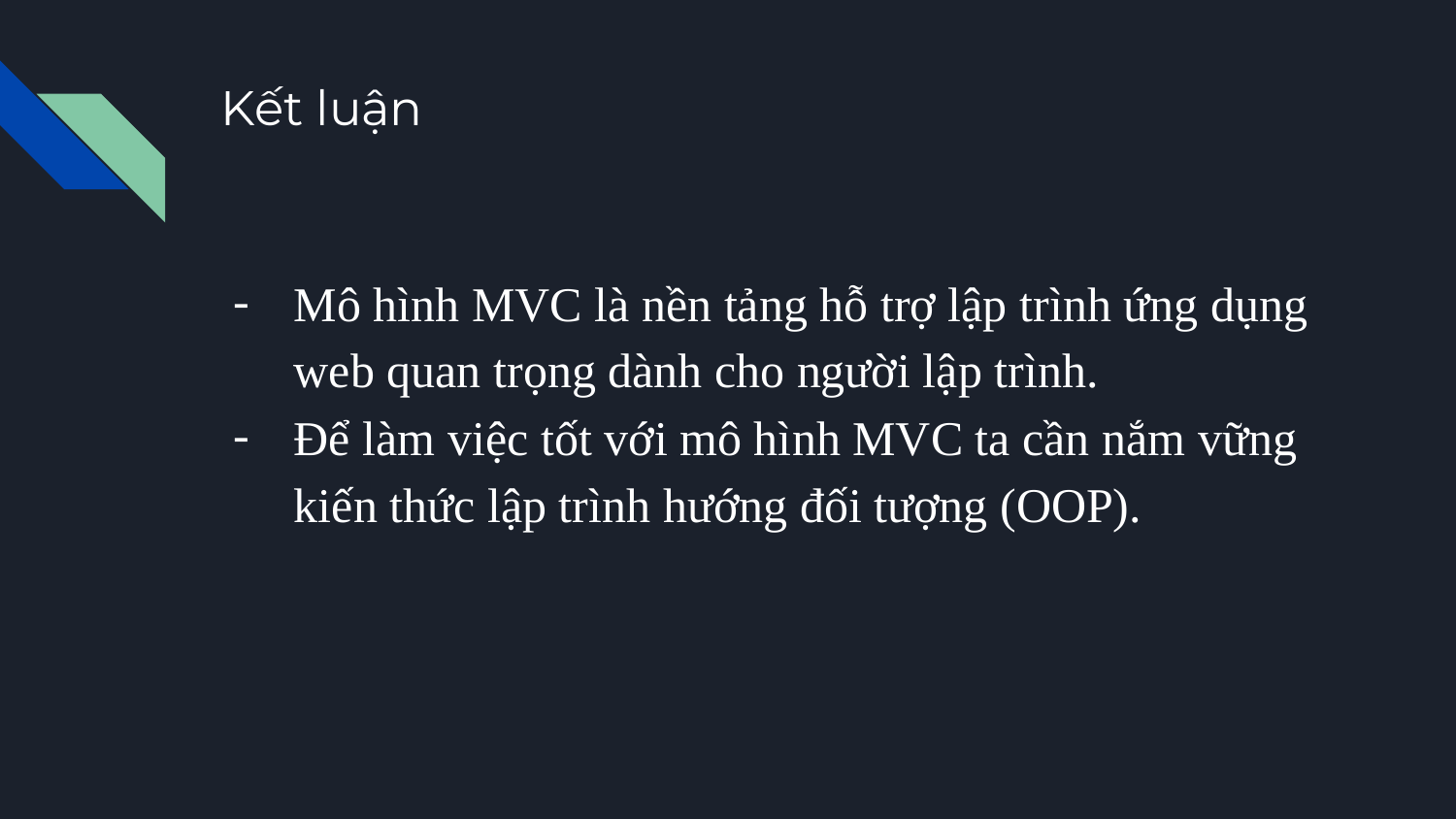

# Kết luận
Mô hình MVC là nền tảng hỗ trợ lập trình ứng dụng web quan trọng dành cho người lập trình.
Để làm việc tốt với mô hình MVC ta cần nắm vững kiến thức lập trình hướng đối tượng (OOP).